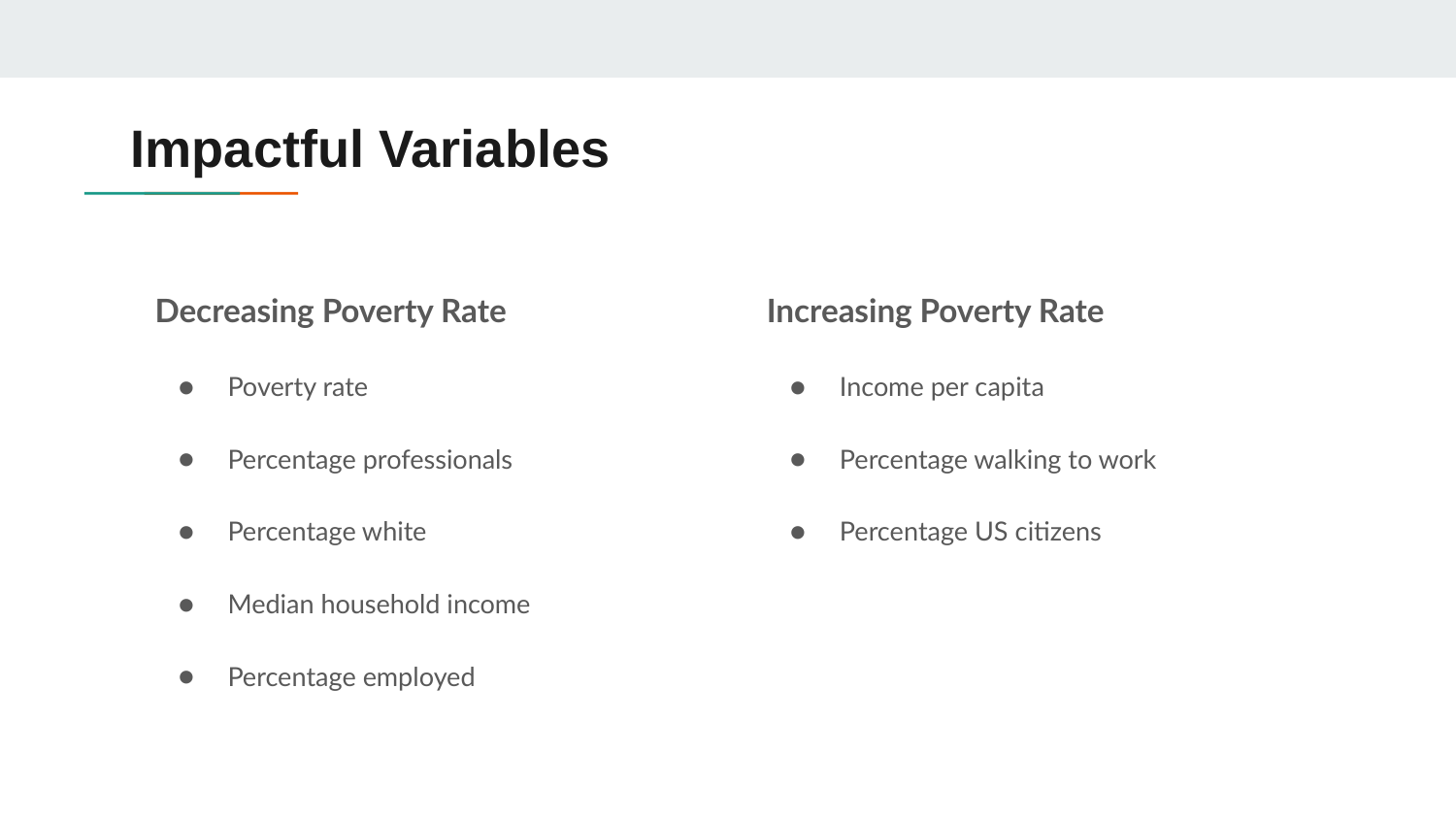

# Impactful Variables
Decreasing Poverty Rate

Poverty rate

Percentage professionals

Percentage white

Median household income

Percentage employed
Increasing Poverty Rate

Income per capita

Percentage walking to work

Percentage US citizens